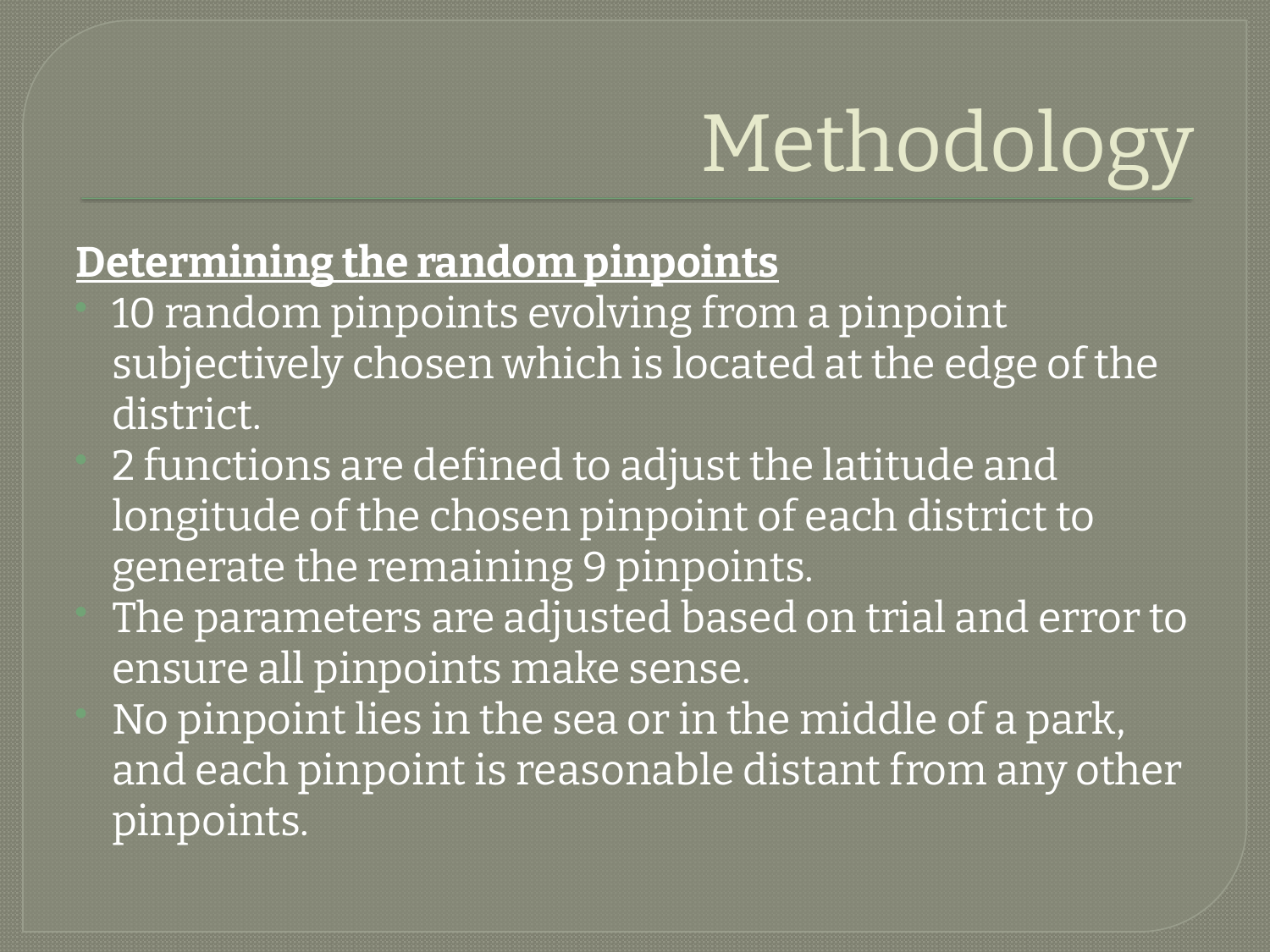

# Methodology
Determining the random pinpoints
10 random pinpoints evolving from a pinpoint subjectively chosen which is located at the edge of the district.
2 functions are defined to adjust the latitude and longitude of the chosen pinpoint of each district to generate the remaining 9 pinpoints.
The parameters are adjusted based on trial and error to ensure all pinpoints make sense.
No pinpoint lies in the sea or in the middle of a park, and each pinpoint is reasonable distant from any other pinpoints.